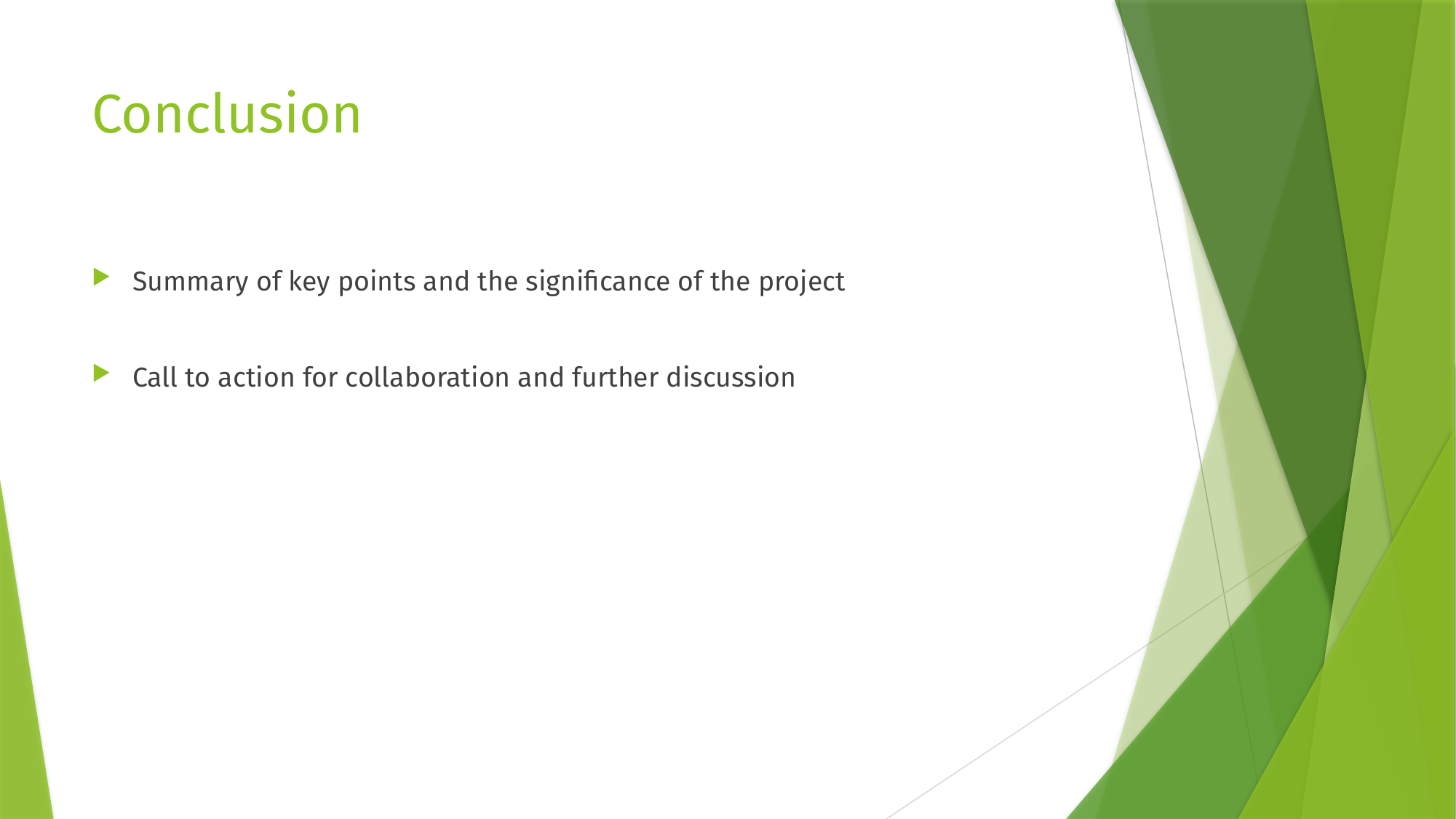

# Conclusion
Summary of key points and the significance of the project

Call to action for collaboration and further discussion